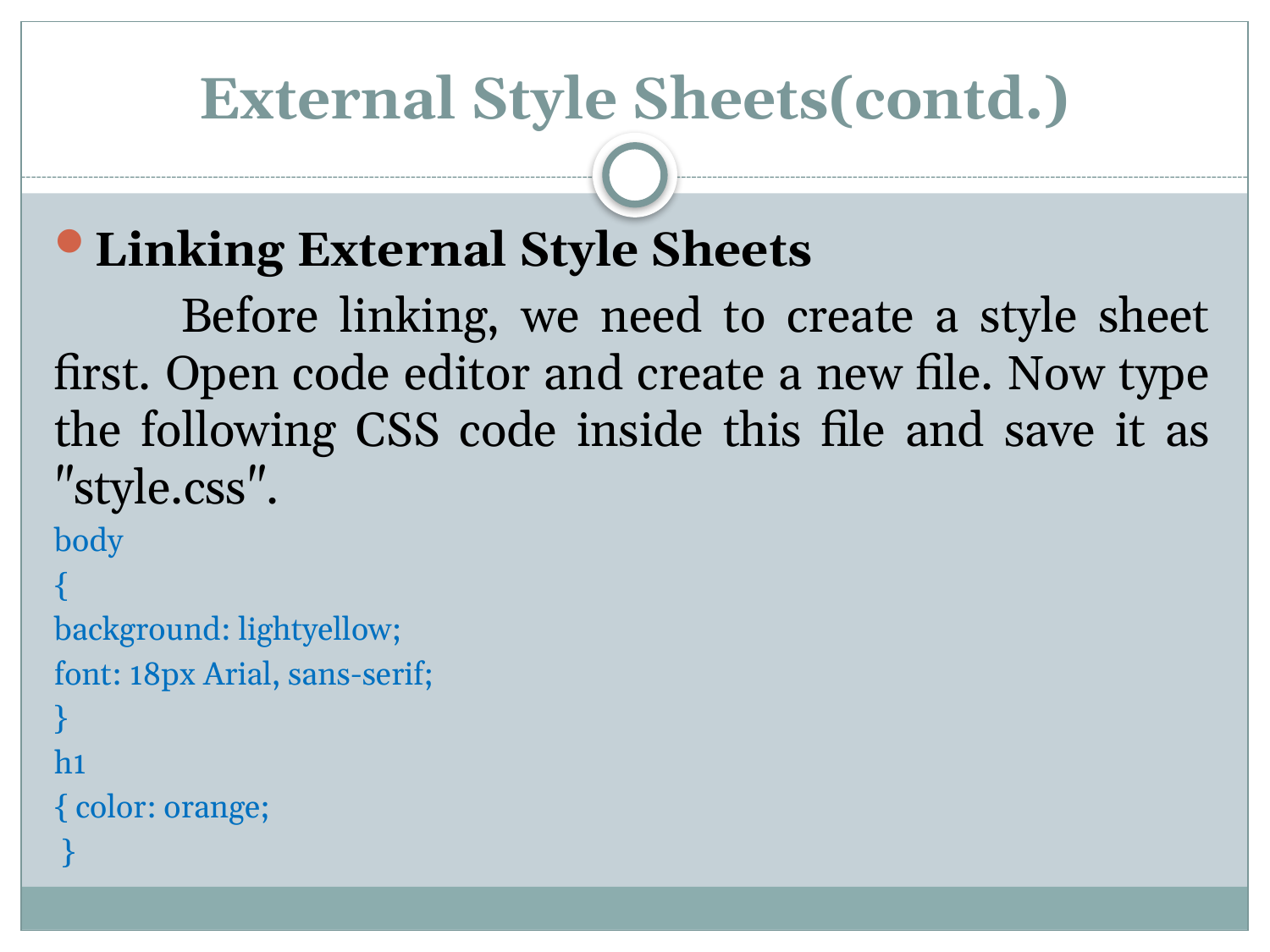

# External Style Sheets(contd.)
Linking External Style Sheets
	Before linking, we need to create a style sheet first. Open code editor and create a new file. Now type the following CSS code inside this file and save it as "style.css".
body
{
background: lightyellow;
font: 18px Arial, sans-serif;
}
h1
{ color: orange;
 }